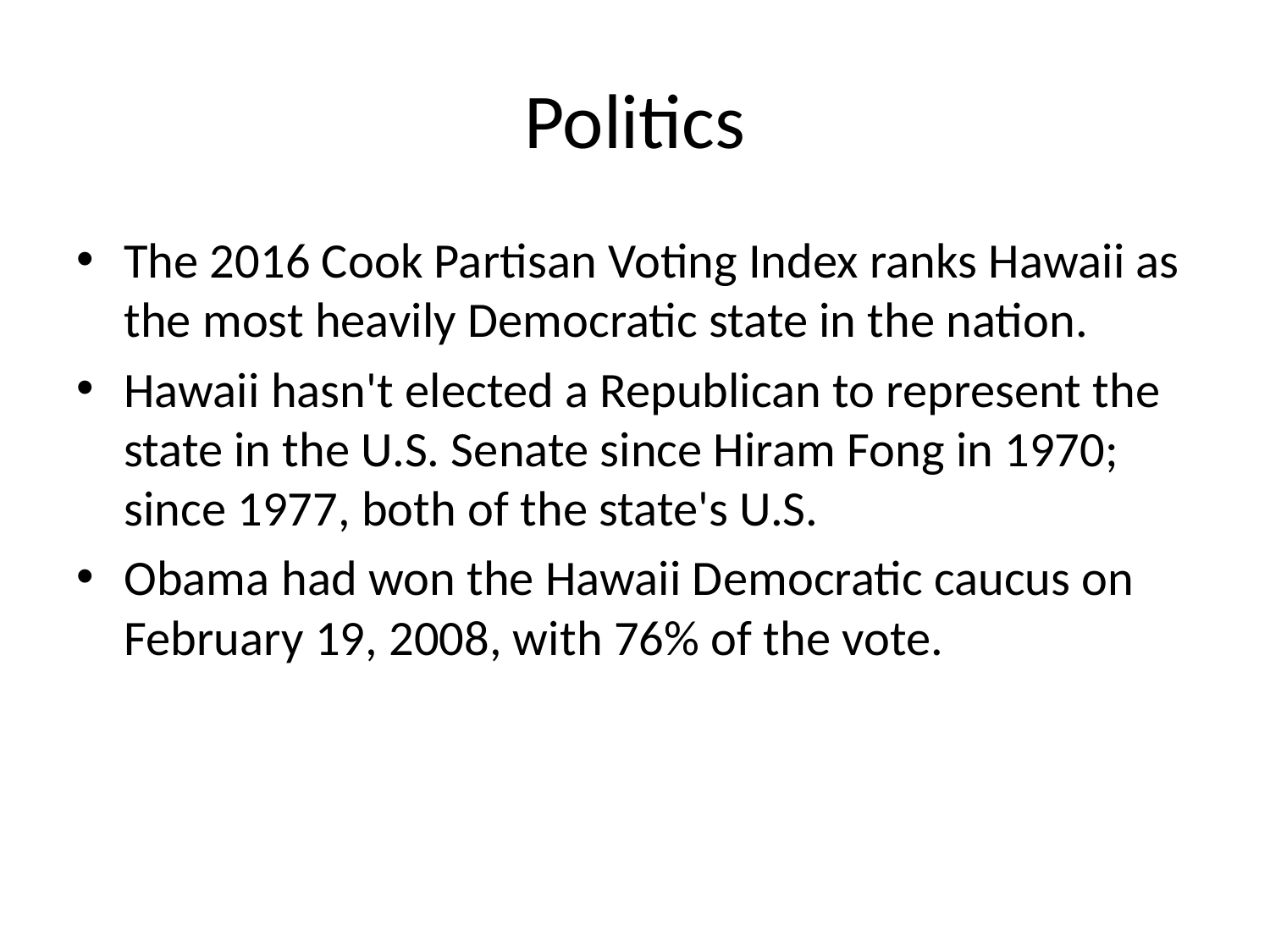

# Politics
The 2016 Cook Partisan Voting Index ranks Hawaii as the most heavily Democratic state in the nation.
Hawaii hasn't elected a Republican to represent the state in the U.S. Senate since Hiram Fong in 1970; since 1977, both of the state's U.S.
Obama had won the Hawaii Democratic caucus on February 19, 2008, with 76% of the vote.